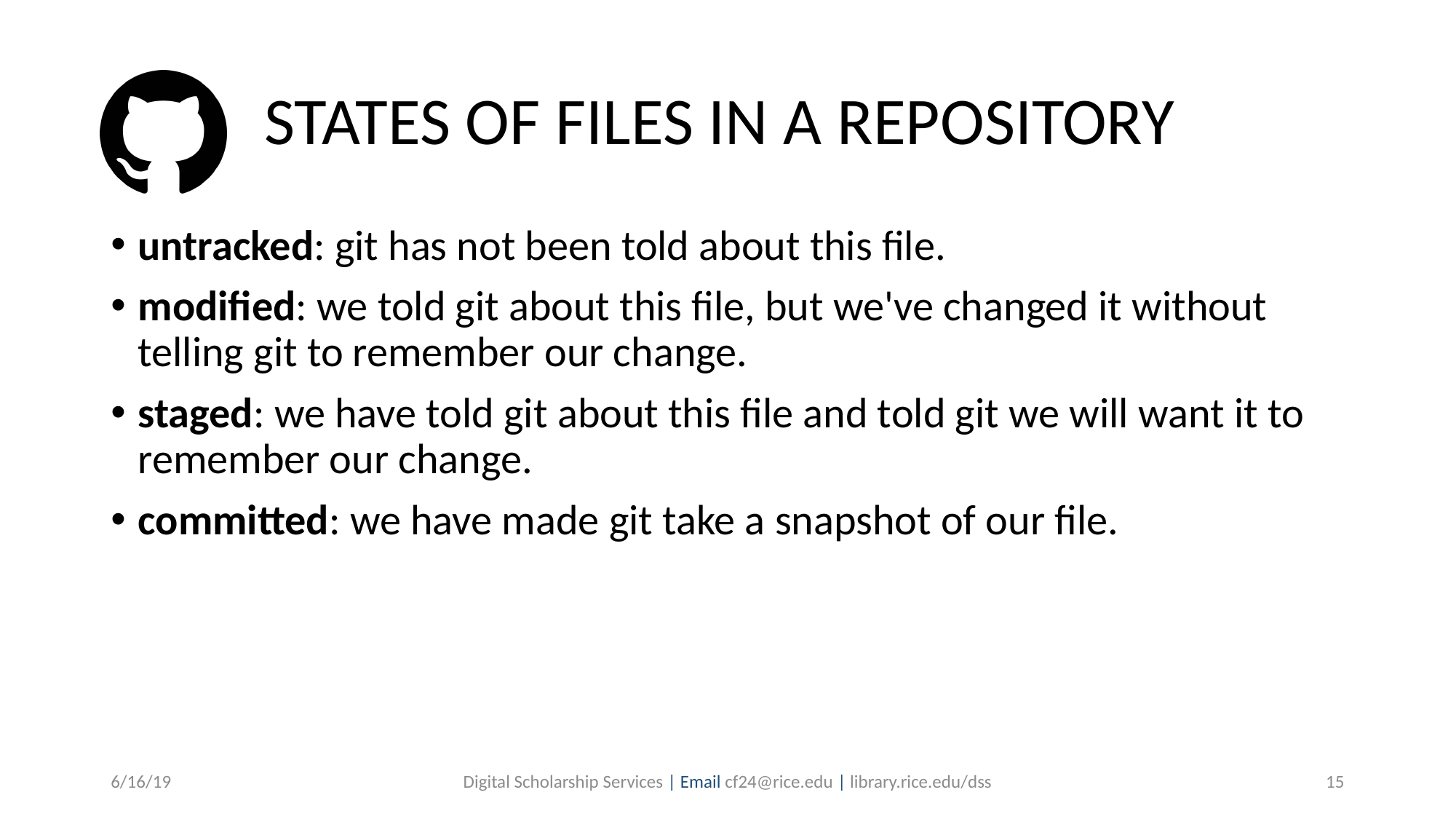

STATES OF FILES IN A REPOSITORY
untracked: git has not been told about this file.
modified: we told git about this file, but we've changed it without telling git to remember our change.
staged: we have told git about this file and told git we will want it to remember our change.
committed: we have made git take a snapshot of our file.
6/16/19
Digital Scholarship Services | Email cf24@rice.edu | library.rice.edu/dss
15